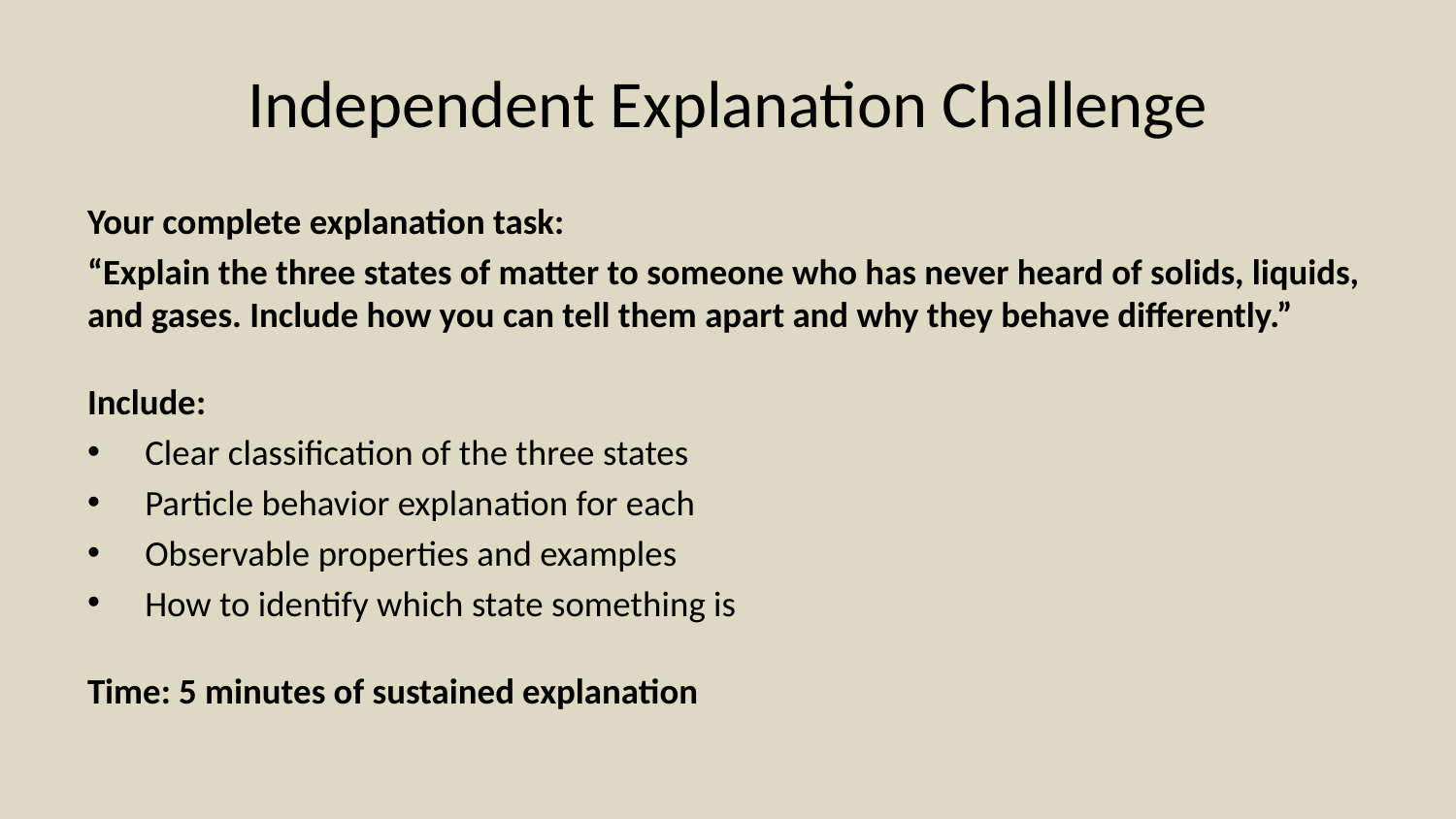

# Independent Explanation Challenge
Your complete explanation task:
“Explain the three states of matter to someone who has never heard of solids, liquids, and gases. Include how you can tell them apart and why they behave differently.”
Include:
Clear classification of the three states
Particle behavior explanation for each
Observable properties and examples
How to identify which state something is
Time: 5 minutes of sustained explanation